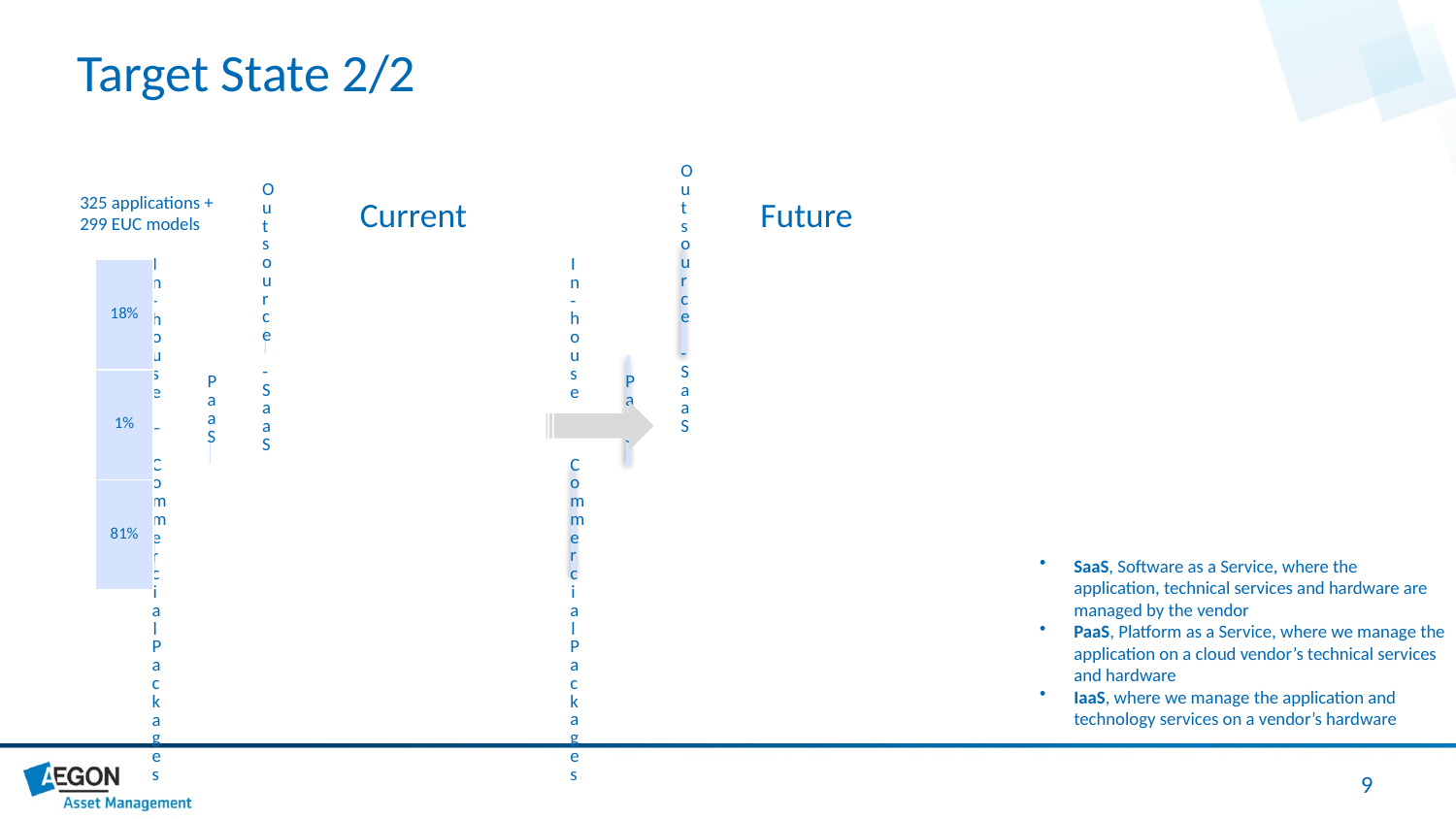

Target State 2/2

325 applications +
299 EUC models
Current
Future
| 18% |
| --- |
| 1% |
| 81% |
Outsource
- SaaS
PaaS
In-house – Commercial Packages
Outsource - SaaS
PaaS
In-house –
Commercial Packages

SaaS, Software as a Service, where the application, technical services and hardware are managed by the vendor​
PaaS, Platform as a Service, where we manage the application on a cloud vendor’s technical services and hardware​
IaaS, where we manage the application and technology services on a vendor’s hardware​